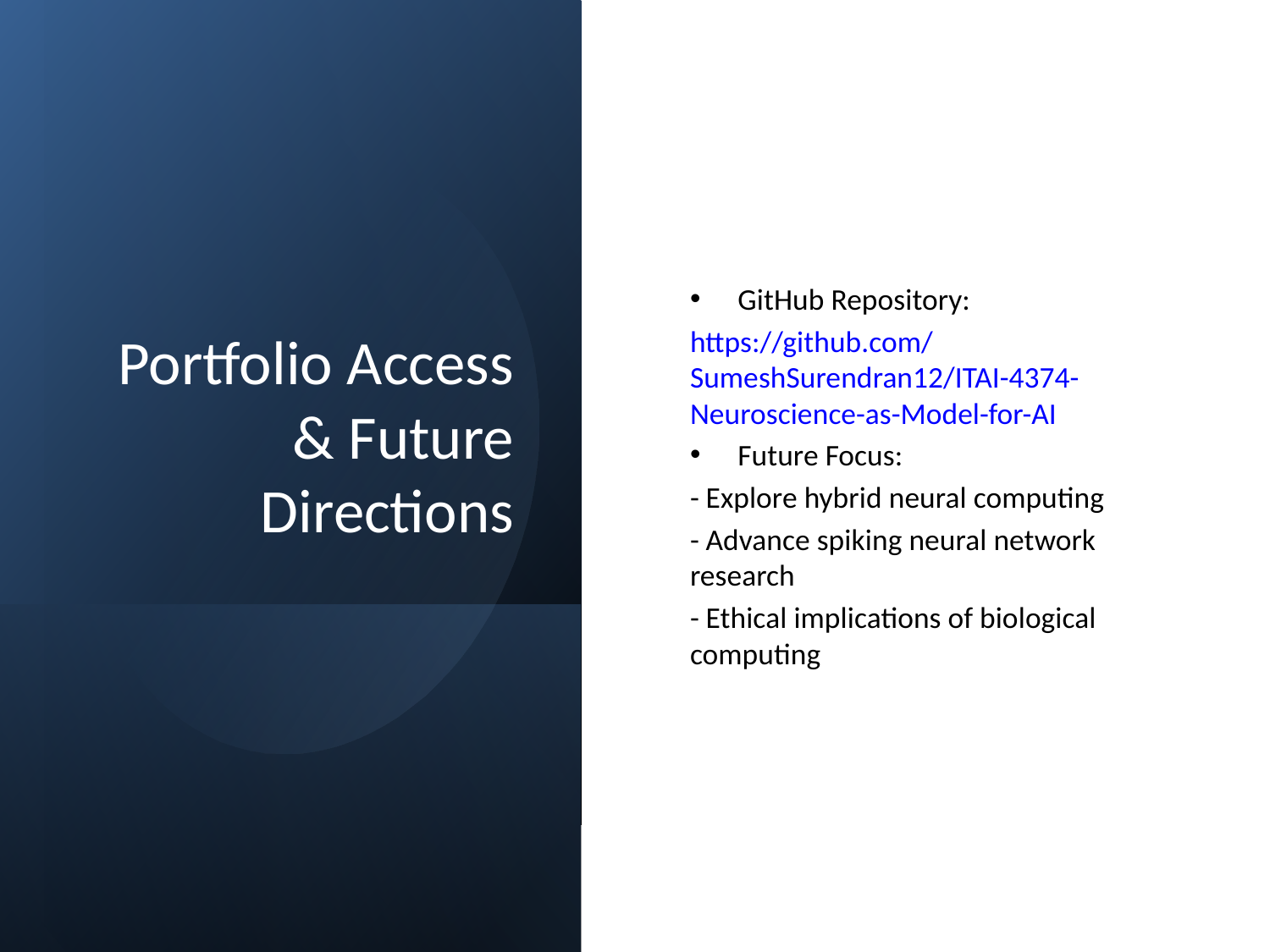

# Portfolio Access & Future Directions
GitHub Repository:
https://github.com/SumeshSurendran12/ITAI-4374-Neuroscience-as-Model-for-AI
Future Focus:
- Explore hybrid neural computing
- Advance spiking neural network research
- Ethical implications of biological computing